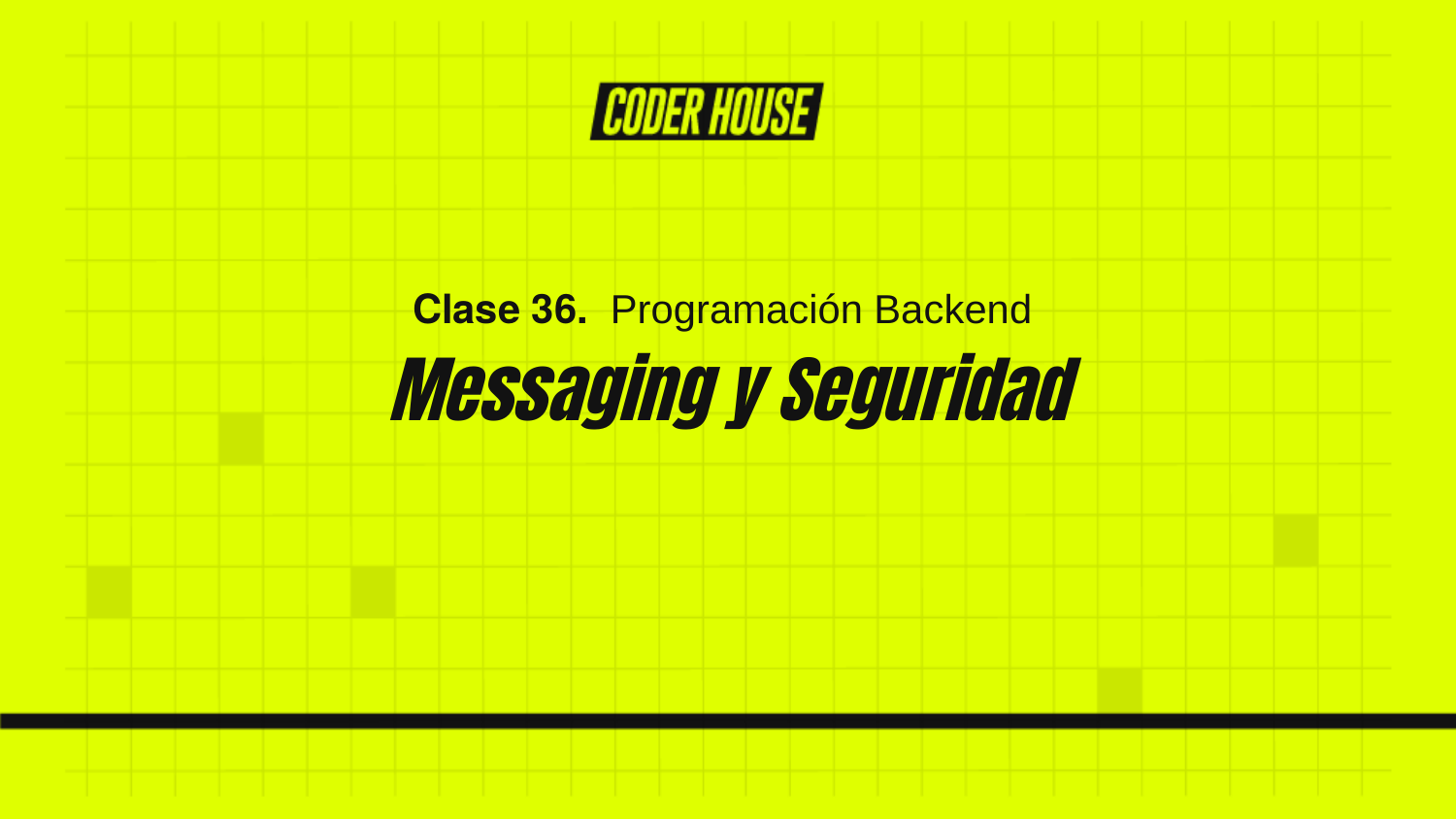

Clase 36.  Programación Backend
Messaging y Seguridad